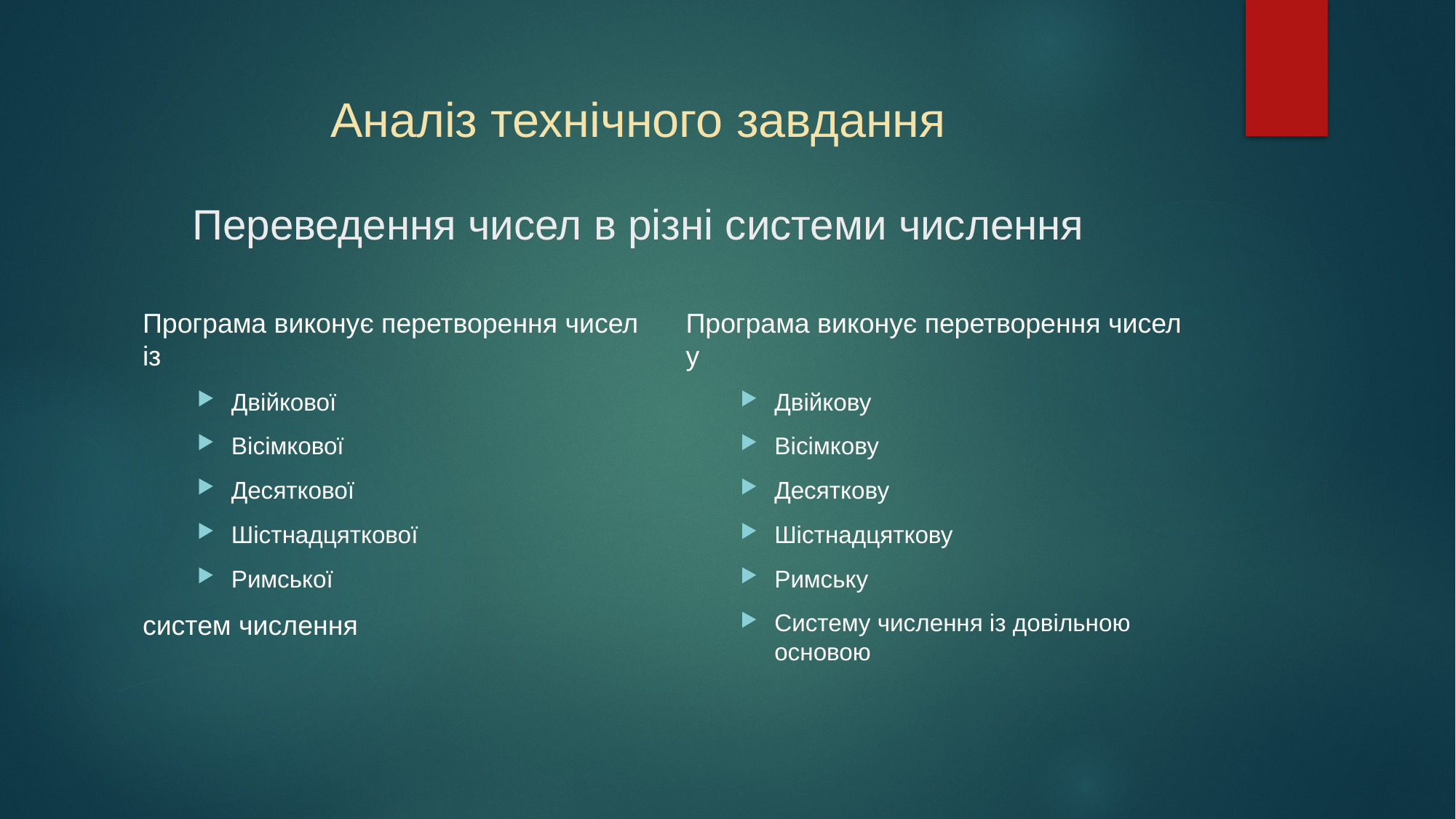

# Аналіз технічного завдання Переведення чисел в різні системи числення
Програма виконує перетворення чисел із
Двійкової
Вісімкової
Десяткової
Шістнадцяткової
Римської
систем числення
Програма виконує перетворення чисел у
Двійкову
Вісімкову
Десяткову
Шістнадцяткову
Римську
Систему числення із довільною основою